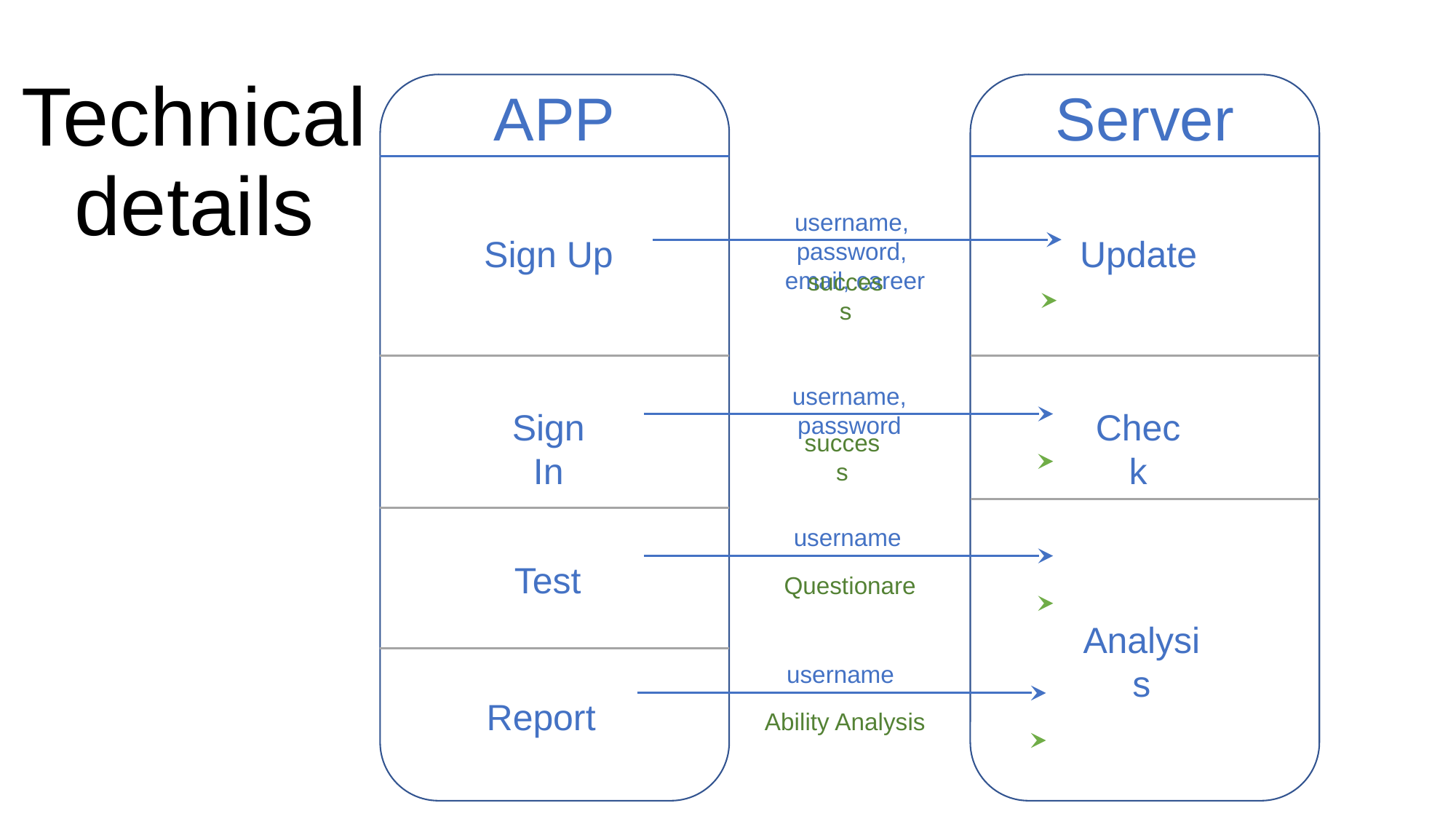

Technical
details

APP

Server
username, password,
 email, career
Update
Sign Up
success
username, password
Check
Sign In
success
username
Test
Questionare
Analysis
username
Report
Ability Analysis